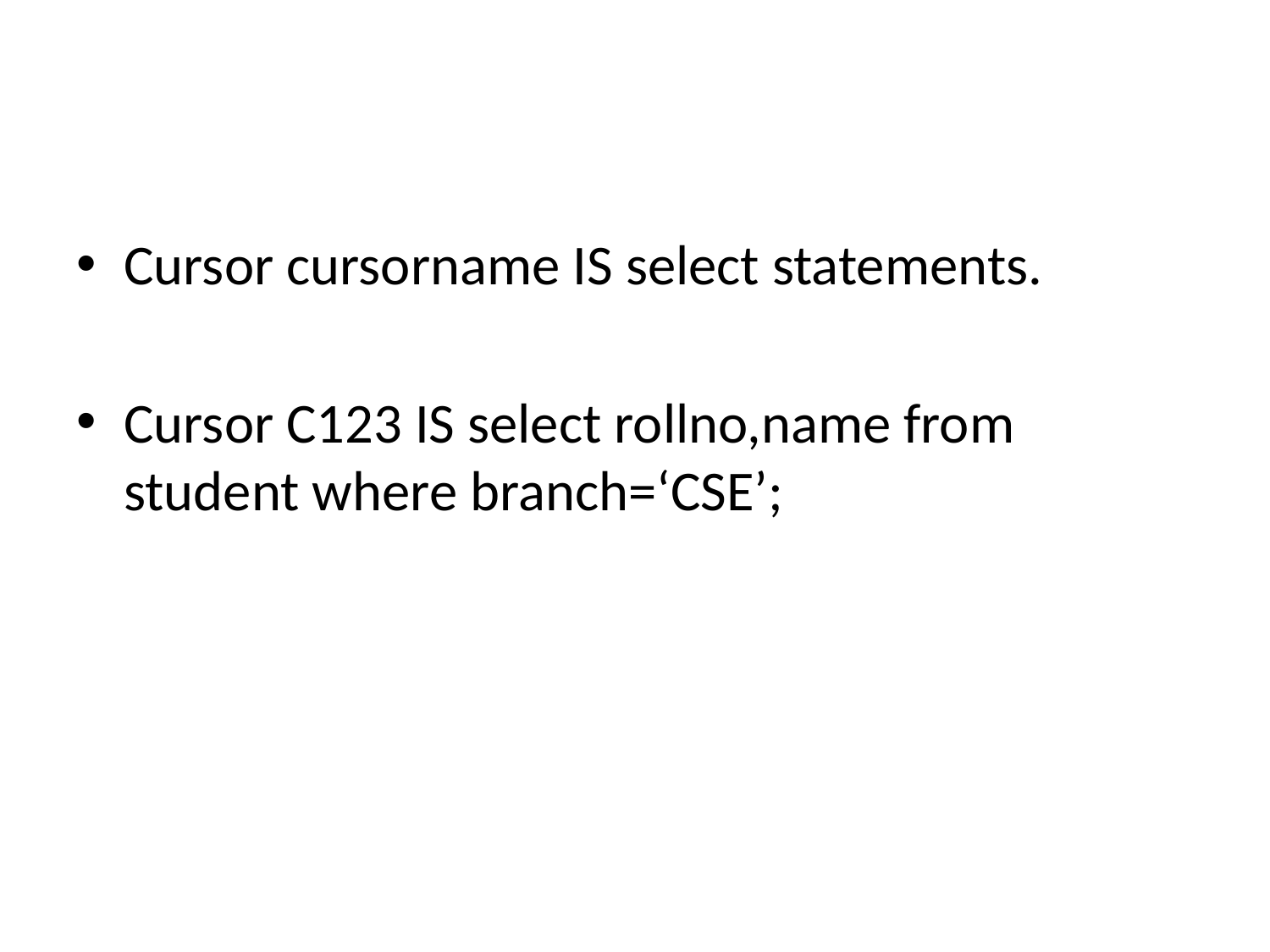

#
Cursor cursorname IS select statements.

Cursor C123 IS select rollno,name from student where branch=‘CSE’;